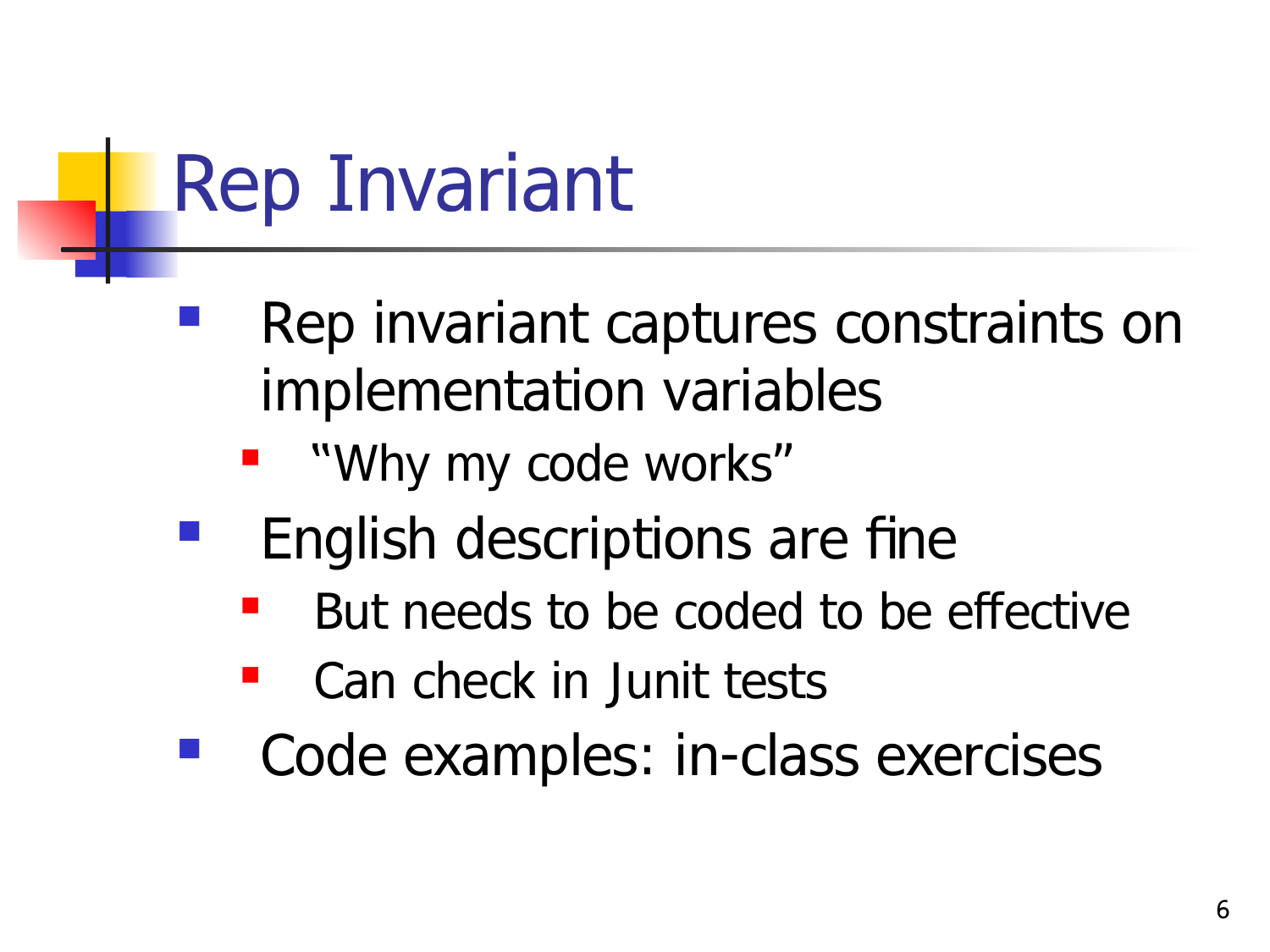

# Rep Invariant
Rep invariant captures constraints on implementation variables
“Why my code works”
English descriptions are fine
But needs to be coded to be effective
Can check in Junit tests
Code examples: in-class exercises
6